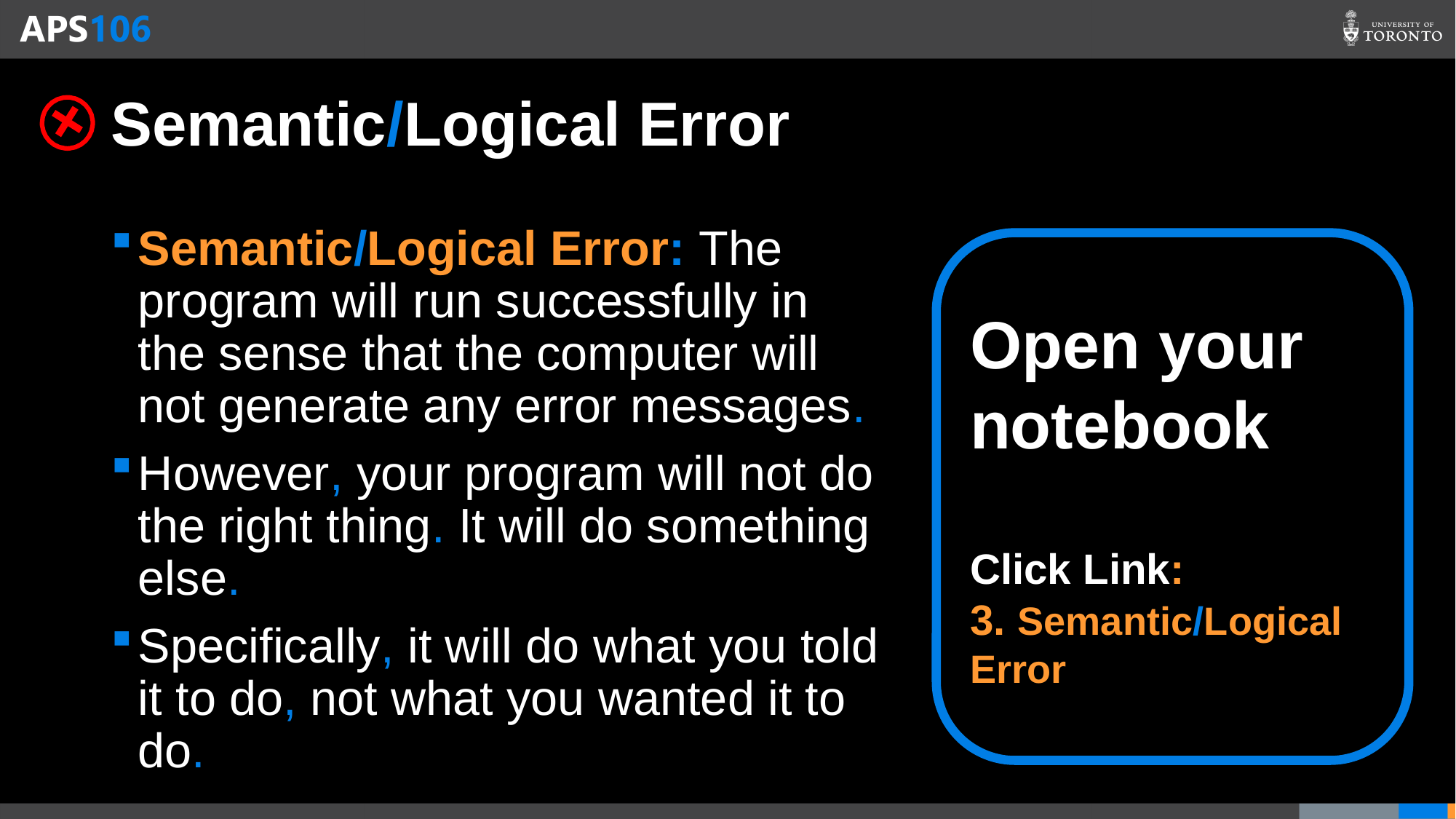

# Semantic/Logical Error

Semantic/Logical Error: The program will run successfully in the sense that the computer will not generate any error messages.
However, your program will not do the right thing. It will do something else.
Specifically, it will do what you told it to do, not what you wanted it to do.
Open your notebook

Click Link:
3. Semantic/Logical Error